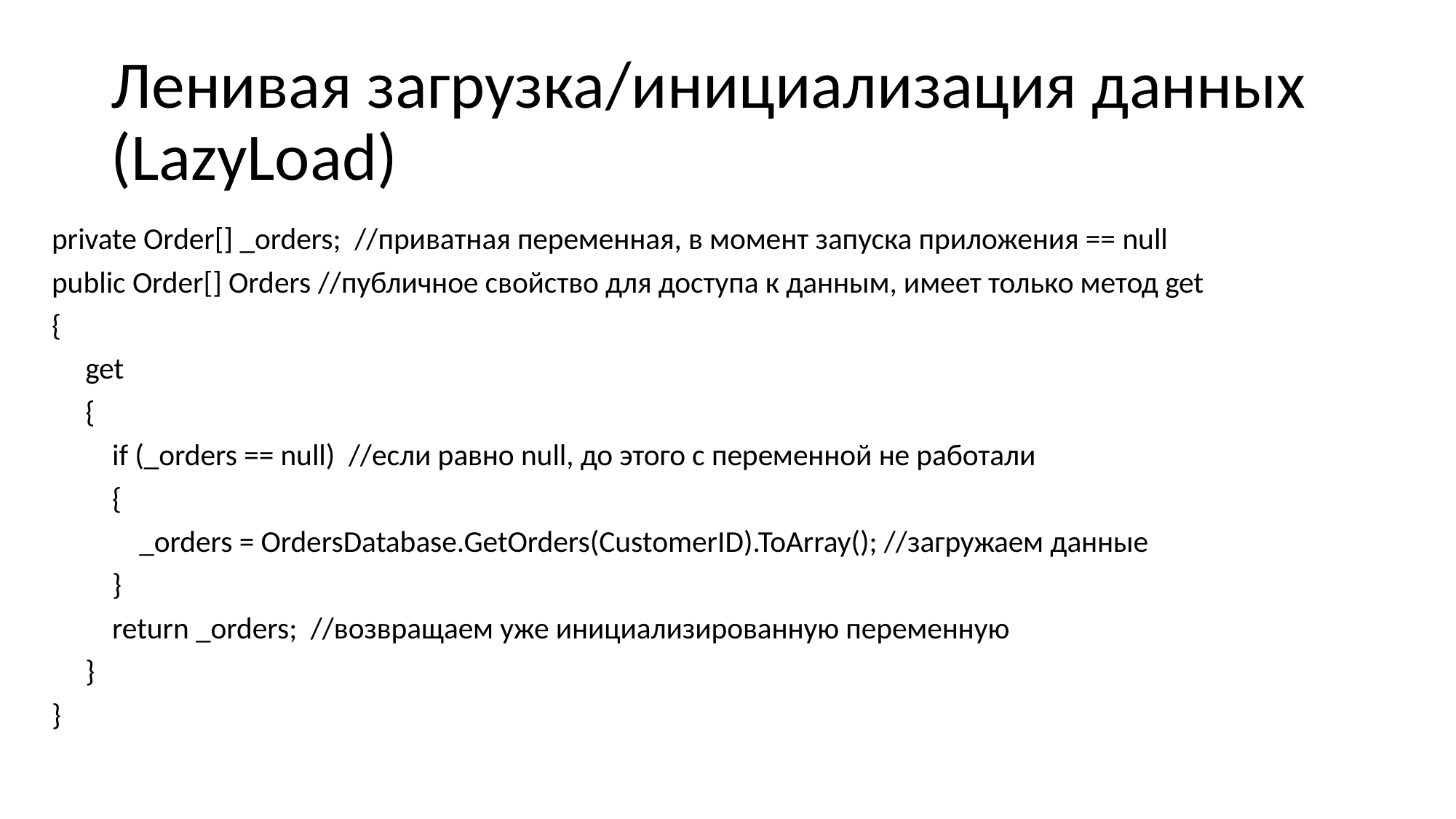

# Ленивая загрузка/инициализация данных (LazyLoad)
 private Order[] _orders;  //приватная переменная, в момент запуска приложения == null
 public Order[] Orders //публичное свойство для доступа к данным, имеет только метод get
 {
      get
      {
          if (_orders == null)  //если равно null, до этого с переменной не работали
          {
              _orders = OrdersDatabase.GetOrders(CustomerID).ToArray(); //загружаем данные
          }
          return _orders;  //возвращаем уже инициализированную переменную
      }
 }